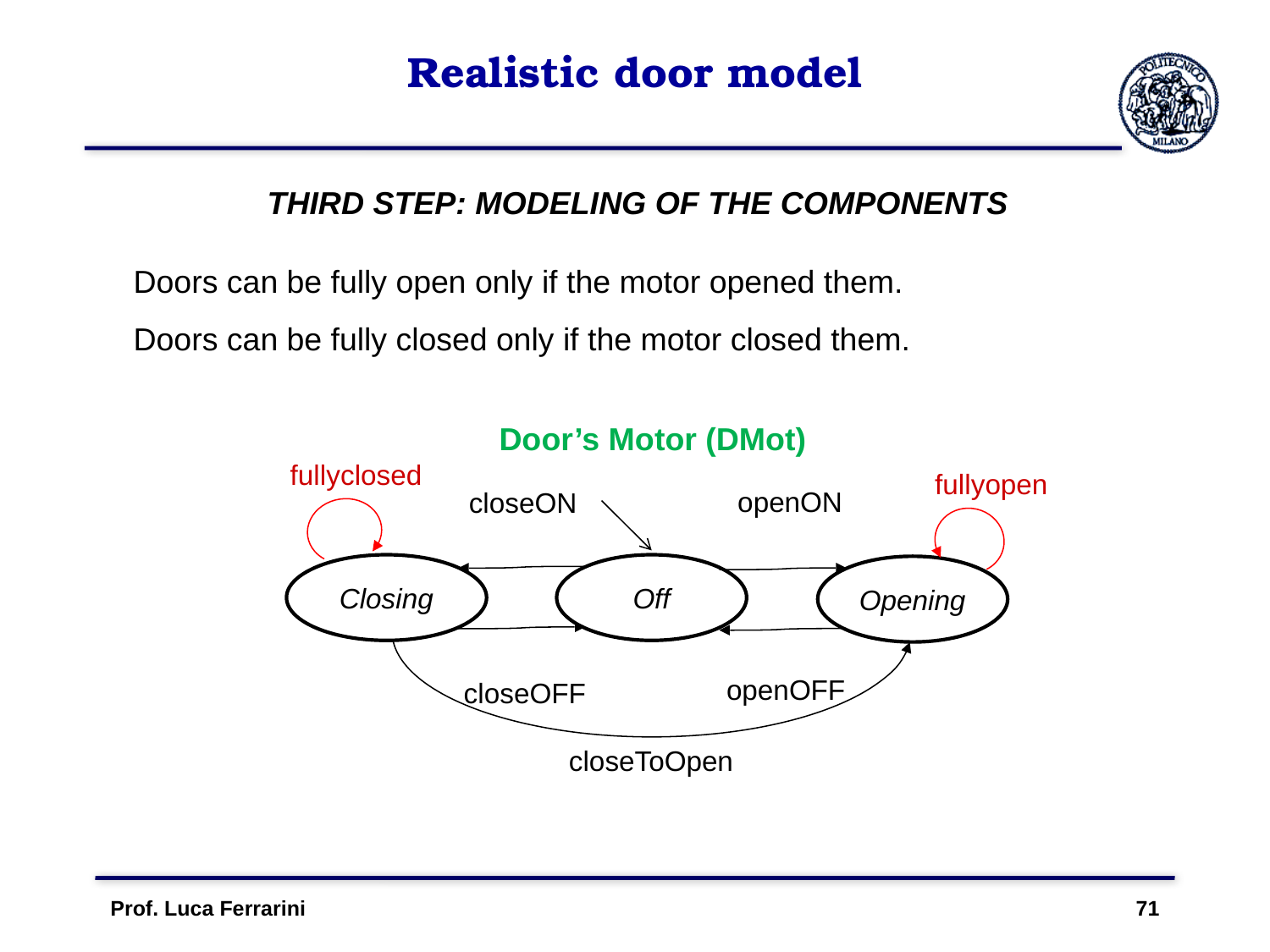

# Realistic door model
THIRD STEP: MODELING OF THE COMPONENTS
Doors can be fully open only if the motor opened them.
Doors can be fully closed only if the motor closed them.
Door’s Motor (DMot)
fullyclosed
fullyopen
openON
closeON

Closing
Off
Opening
openOFF
closeOFF
closeToOpen

Prof. Luca Ferrarini                                                                                                                                            71